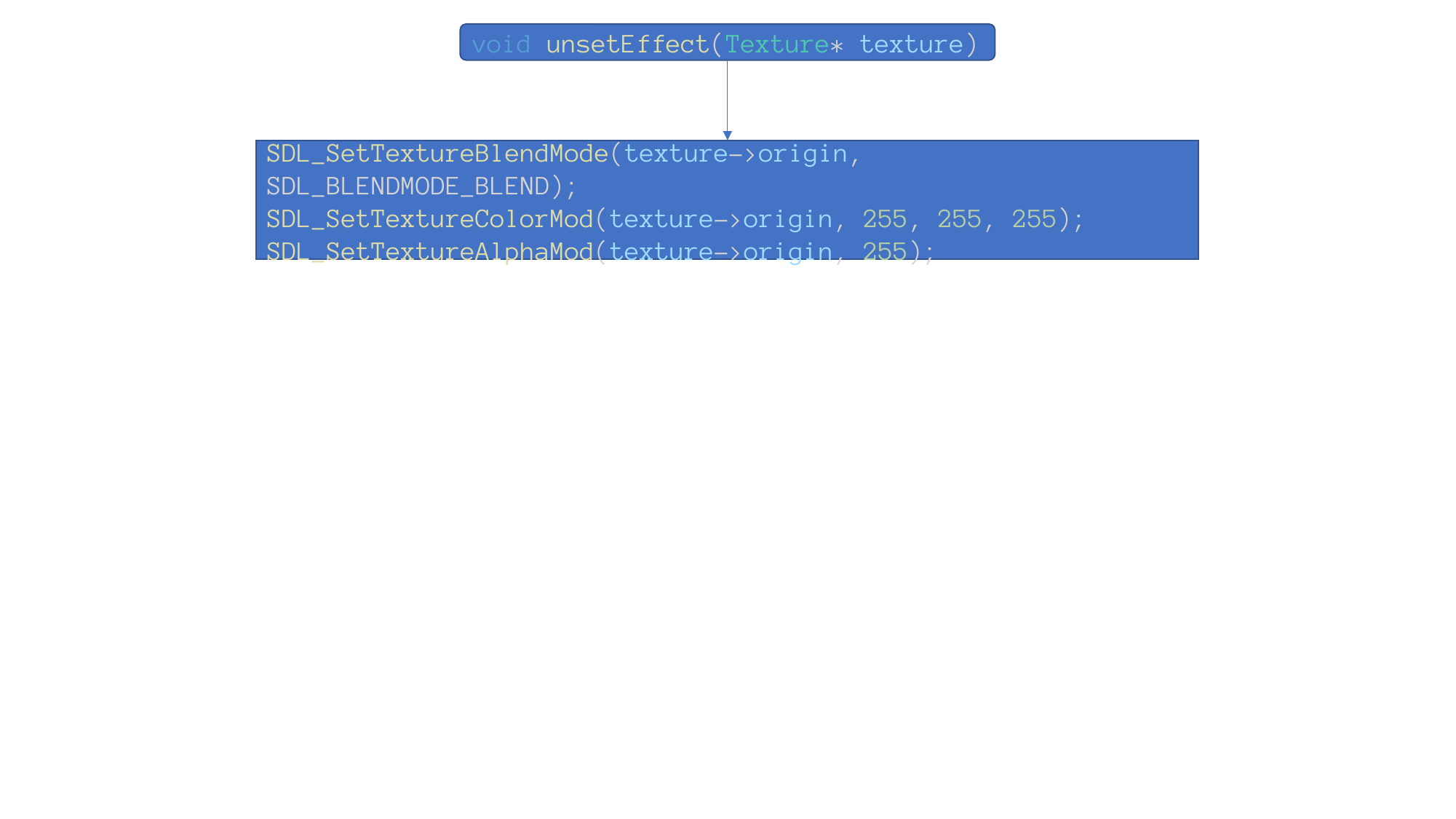

void unsetEffect(Texture* texture)
SDL_SetTextureBlendMode(texture->origin, SDL_BLENDMODE_BLEND);
SDL_SetTextureColorMod(texture->origin, 255, 255, 255);
SDL_SetTextureAlphaMod(texture->origin, 255);